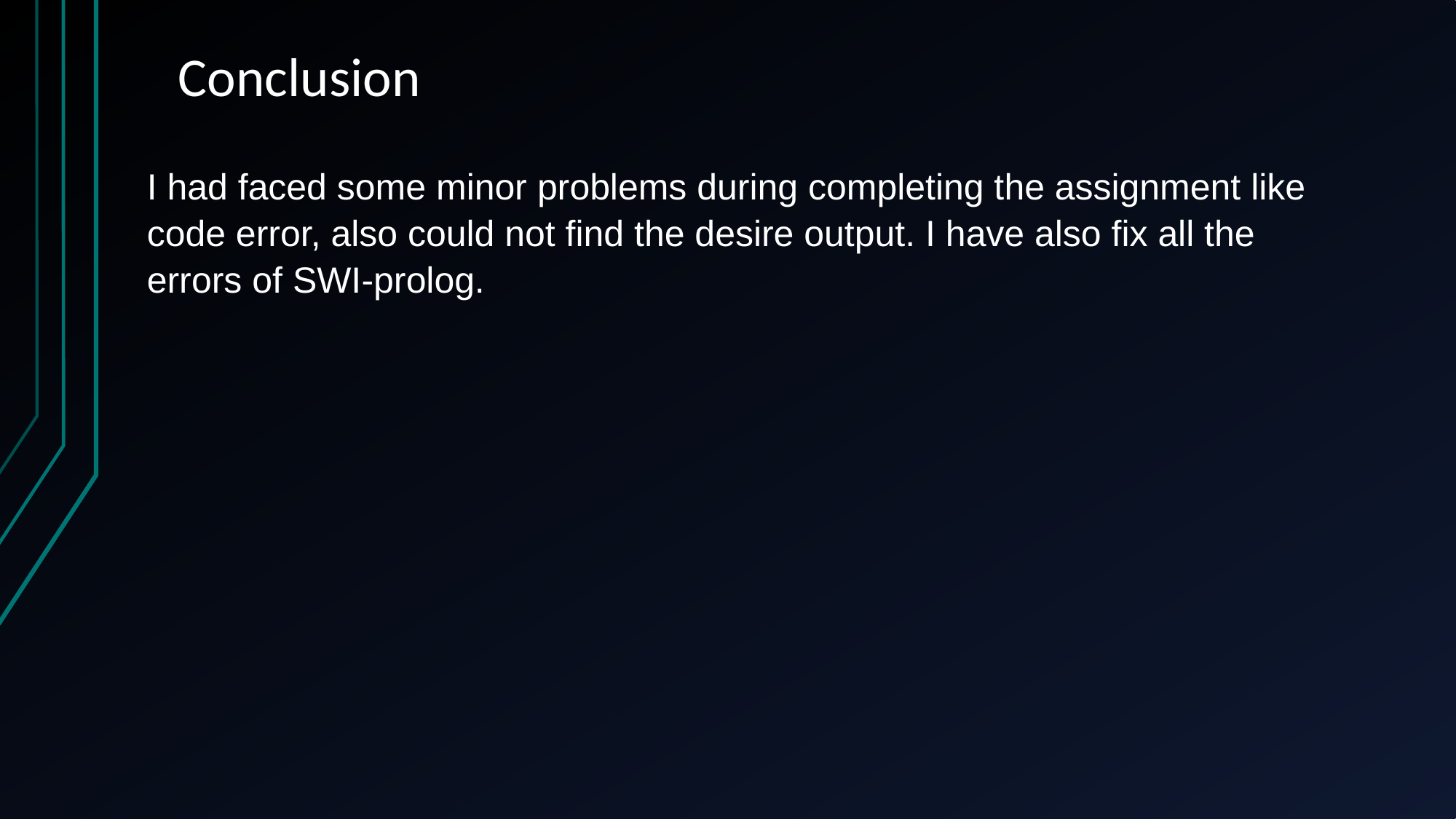

# Conclusion
I had faced some minor problems during completing the assignment like code error, also could not find the desire output. I have also fix all the errors of SWI-prolog.